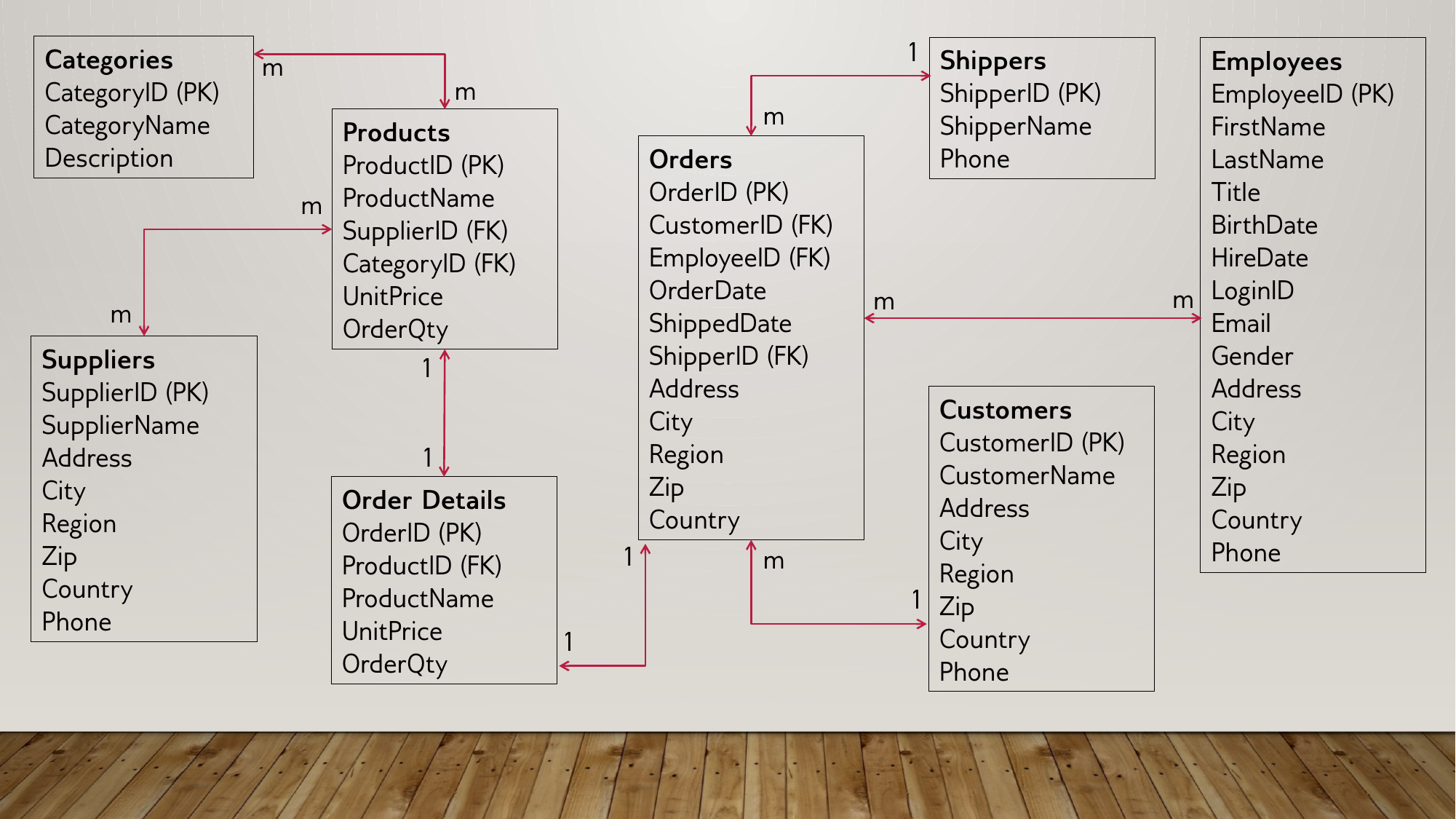

1
Categories
CategoryID (PK)
CategoryName
Description
Shippers
ShipperID (PK)
ShipperName
Phone
Employees
EmployeeID (PK)
FirstName
LastName
Title
BirthDate
HireDate
LoginID
Email
Gender
Address
City
Region
Zip
Country
Phone
m
m
m
Products
ProductID (PK)
ProductName
SupplierID (FK)
CategoryID (FK)
UnitPrice
OrderQty
Orders
OrderID (PK)
CustomerID (FK)
EmployeeID (FK)
OrderDate
ShippedDate
ShipperID (FK)
Address
City
Region
Zip
Country
m
m
m
m
Suppliers
SupplierID (PK)
SupplierName
Address
City
Region
Zip
Country
Phone
1
Customers
CustomerID (PK)
CustomerName
Address
City
Region
Zip
Country
Phone
1
Order Details
OrderID (PK)
ProductID (FK)
ProductName
UnitPrice
OrderQty
1
m
1
1